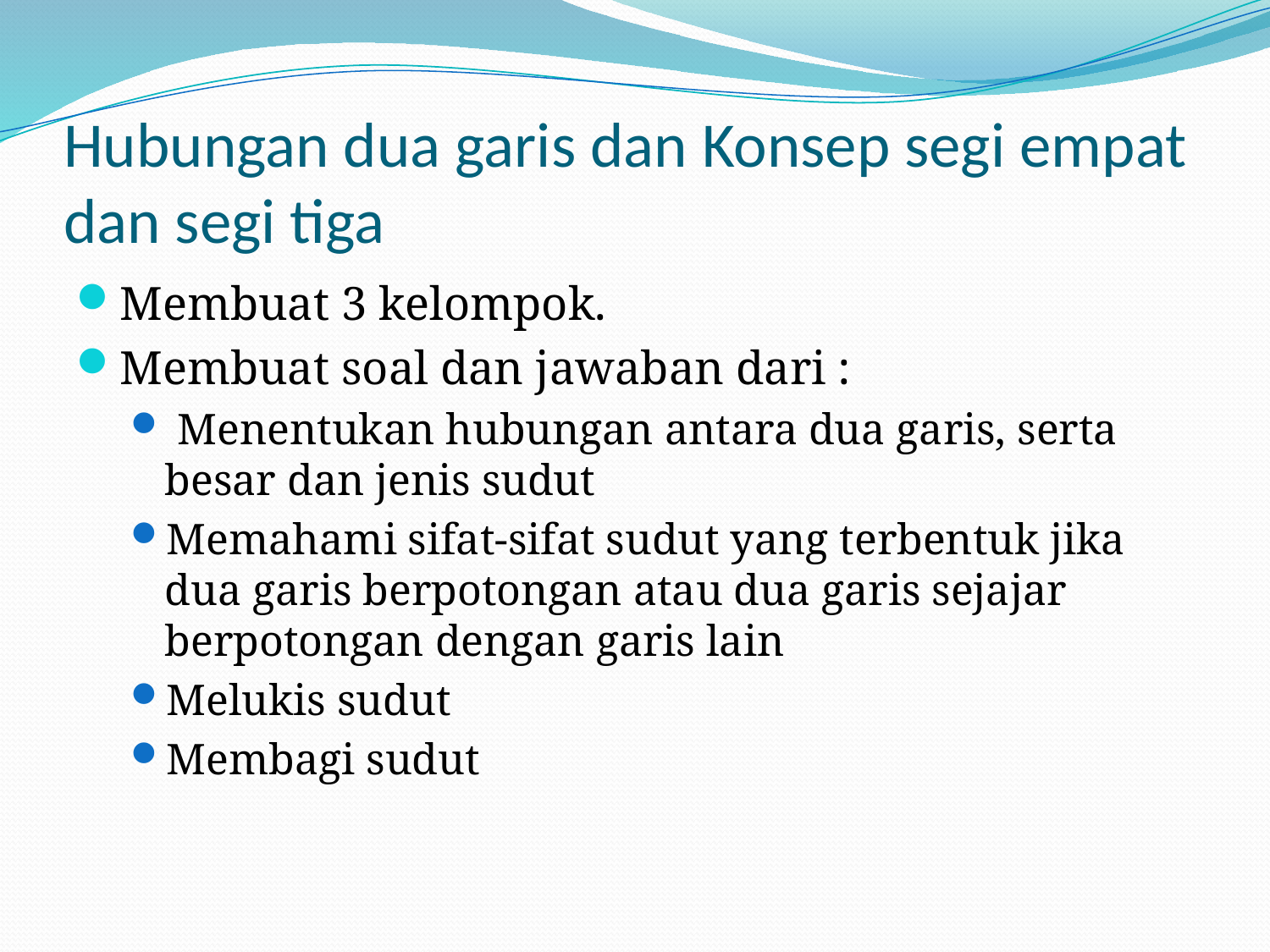

# Hubungan dua garis dan Konsep segi empat dan segi tiga
Membuat 3 kelompok.
Membuat soal dan jawaban dari :
 Menentukan hubungan antara dua garis, serta besar dan jenis sudut
Memahami sifat-sifat sudut yang terbentuk jika dua garis berpotongan atau dua garis sejajar berpotongan dengan garis lain
Melukis sudut
Membagi sudut